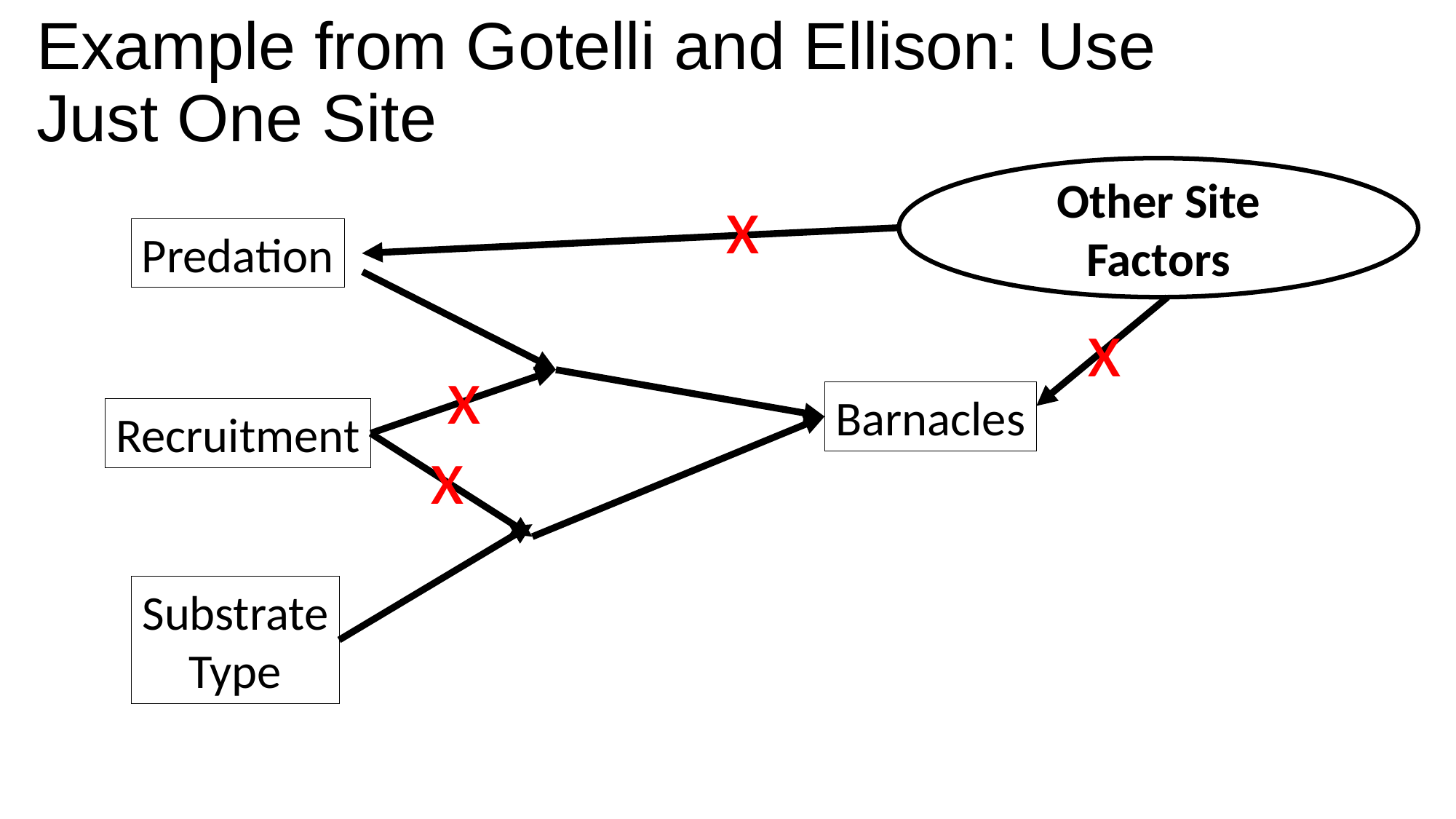

# Example from Gotelli and Ellison: Use Just One Site
Other Site Factors
x
Predation
x
x
Barnacles
Recruitment
x
Substrate
Type